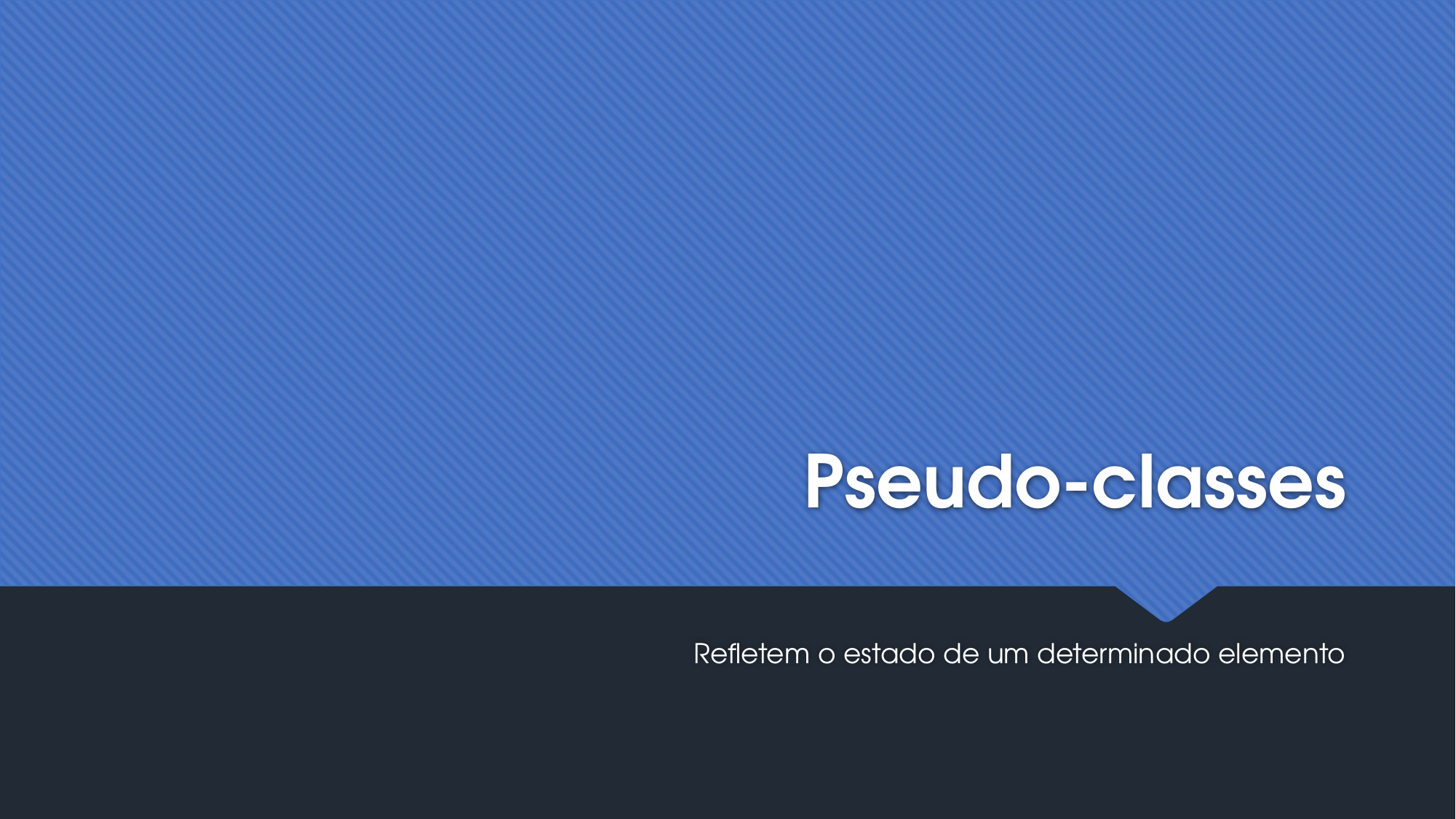

# Pseudo-classes
Refletem o estado de um determinado elemento